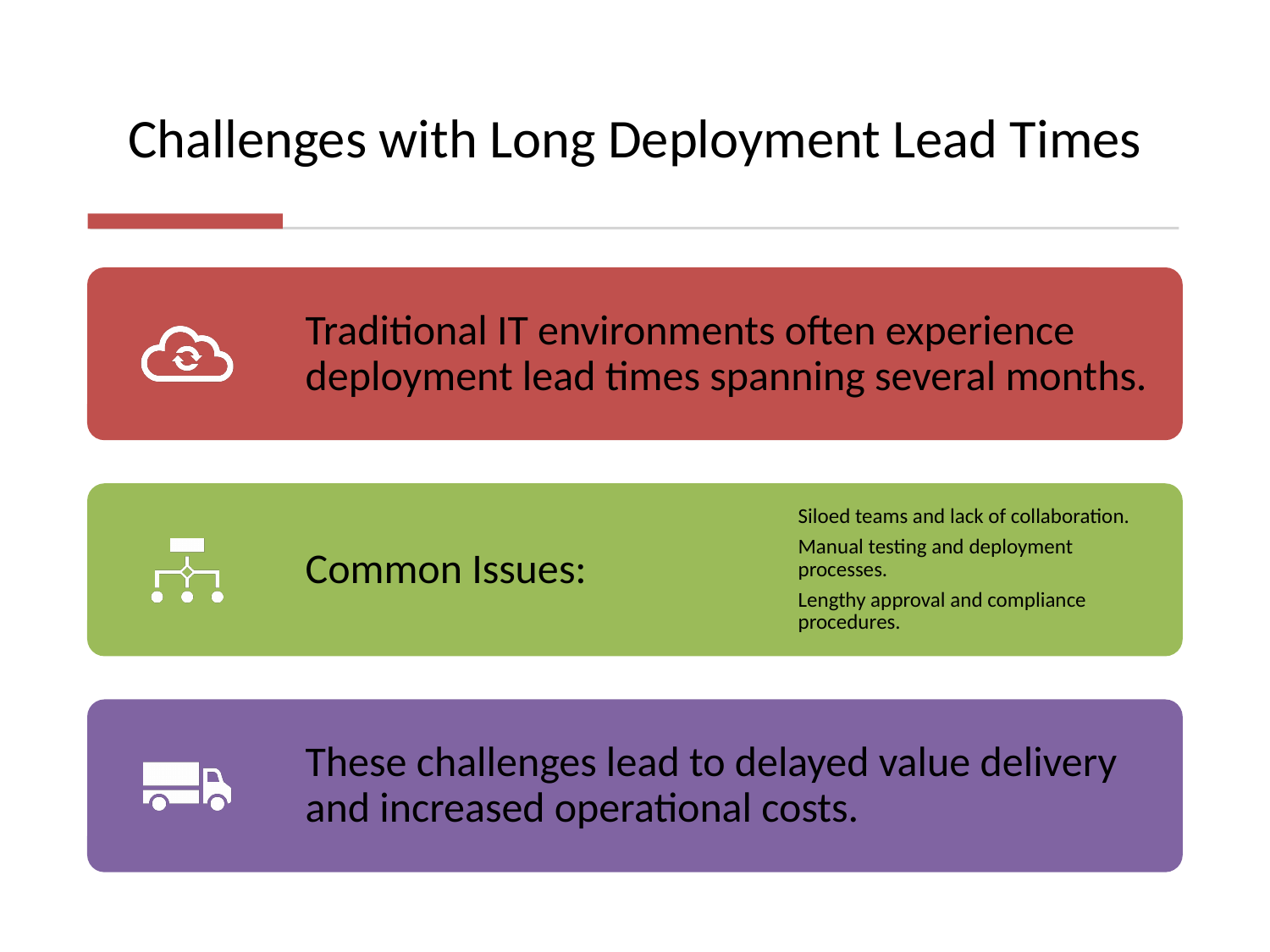

# Challenges with Long Deployment Lead Times

Traditional IT environments often experience deployment lead times spanning several months.
Common Issues:
Siloed teams and lack of collaboration.
Manual testing and deployment processes.
Lengthy approval and compliance procedures.
These challenges lead to delayed value delivery and increased operational costs.